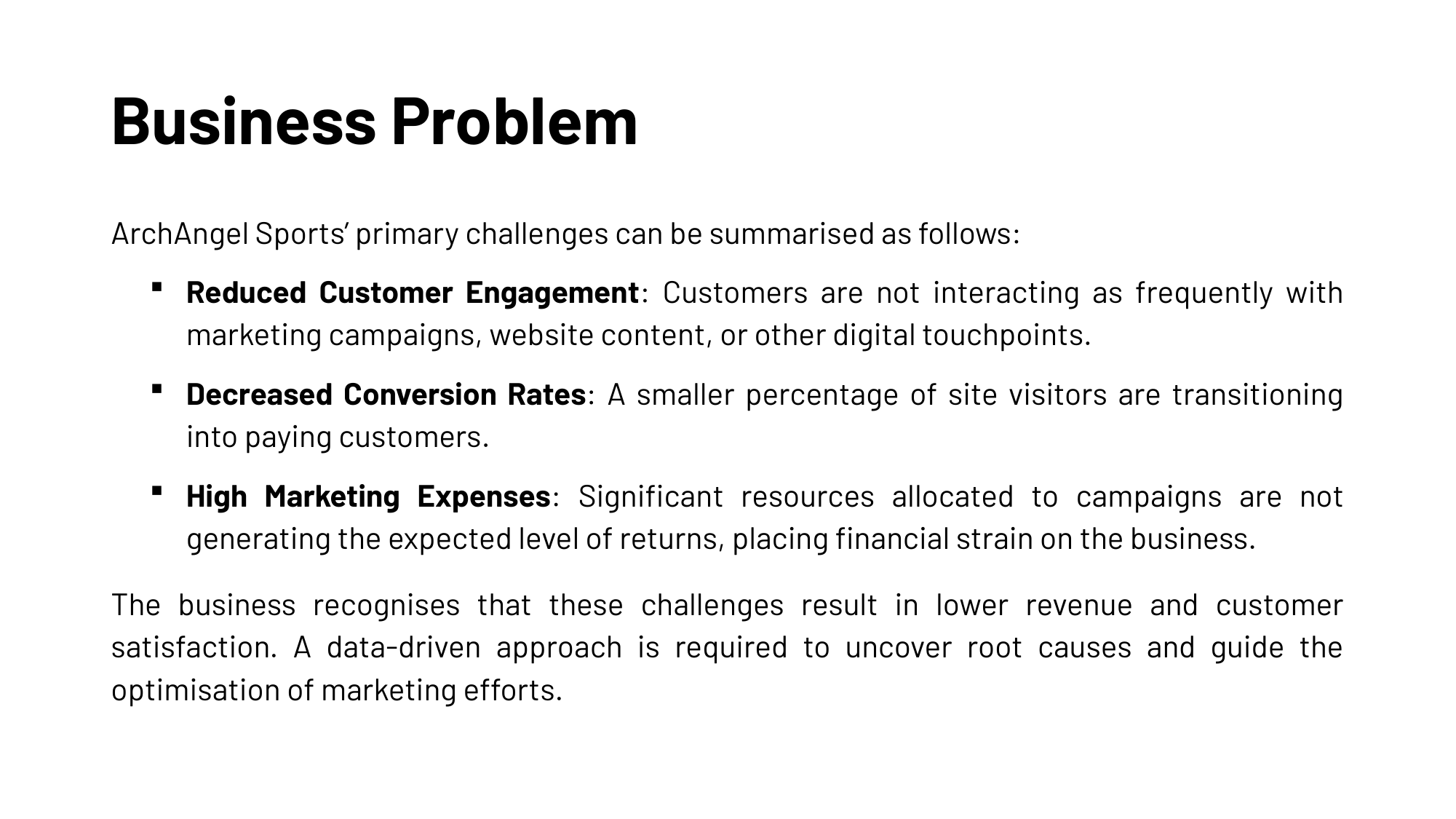

# Business Problem
ArchAngel Sports’ primary challenges can be summarised as follows:
Reduced Customer Engagement: Customers are not interacting as frequently with marketing campaigns, website content, or other digital touchpoints.
Decreased Conversion Rates: A smaller percentage of site visitors are transitioning into paying customers.
High Marketing Expenses: Significant resources allocated to campaigns are not generating the expected level of returns, placing financial strain on the business.
The business recognises that these challenges result in lower revenue and customer satisfaction. A data-driven approach is required to uncover root causes and guide the optimisation of marketing efforts.